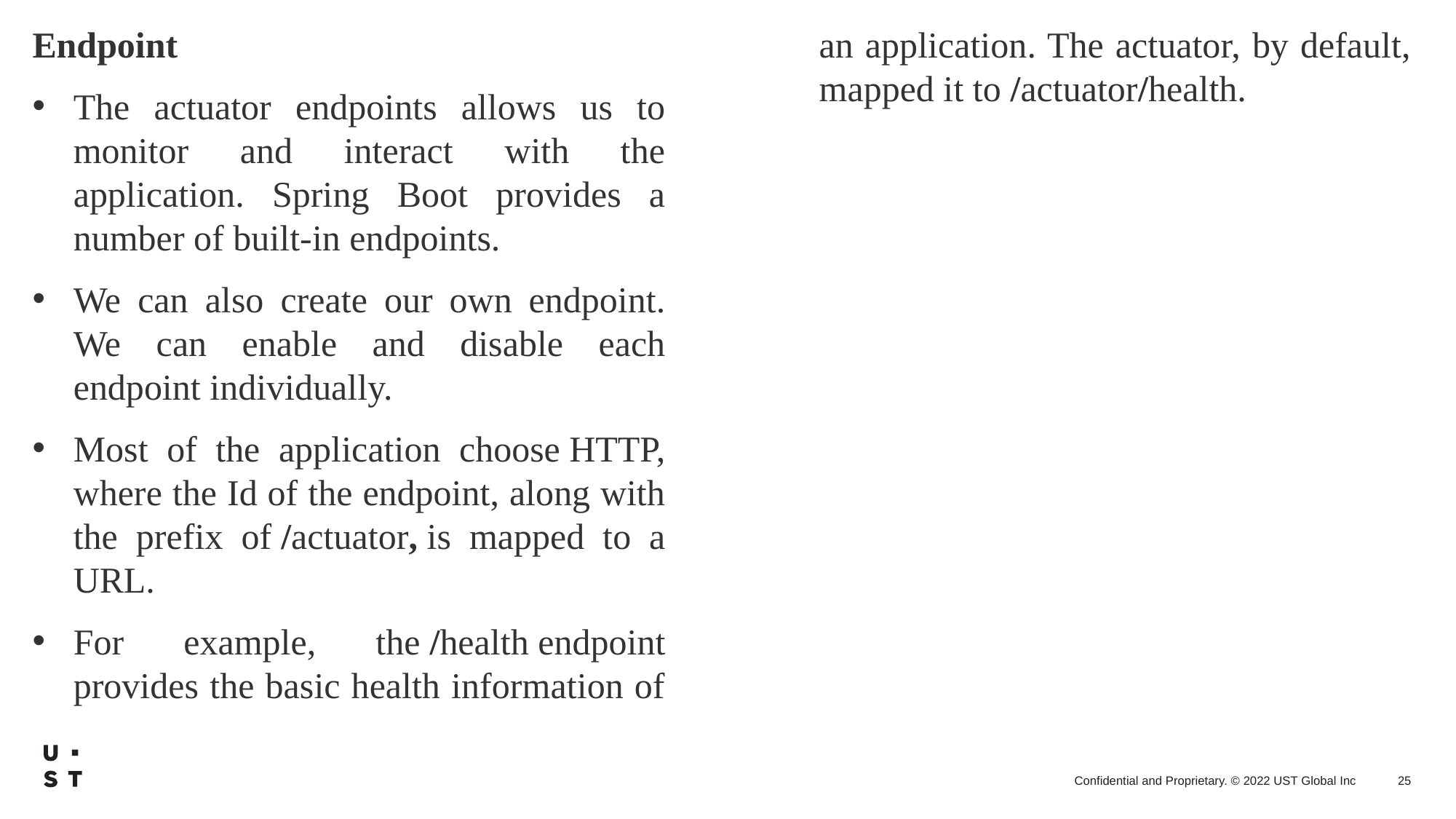

Endpoint
The actuator endpoints allows us to monitor and interact with the application. Spring Boot provides a number of built-in endpoints.
We can also create our own endpoint. We can enable and disable each endpoint individually.
Most of the application choose HTTP, where the Id of the endpoint, along with the prefix of /actuator, is mapped to a URL.
For example, the /health endpoint provides the basic health information of an application. The actuator, by default, mapped it to /actuator/health.